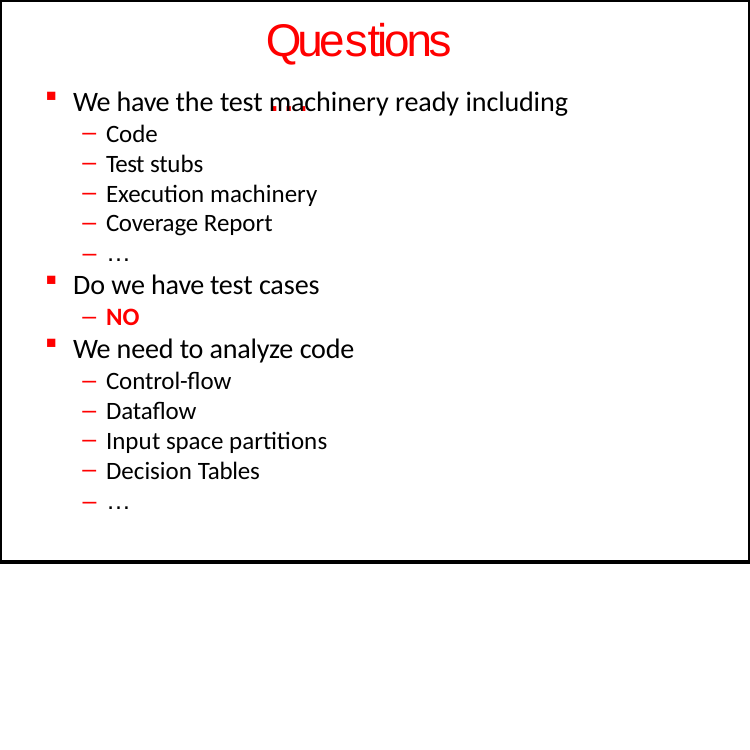

# Questions…
We have the test machinery ready including
Code
Test stubs
Execution machinery
Coverage Report
– …
Do we have test cases
NO
We need to analyze code
Control-flow
Dataflow
Input space partitions
Decision Tables
– …